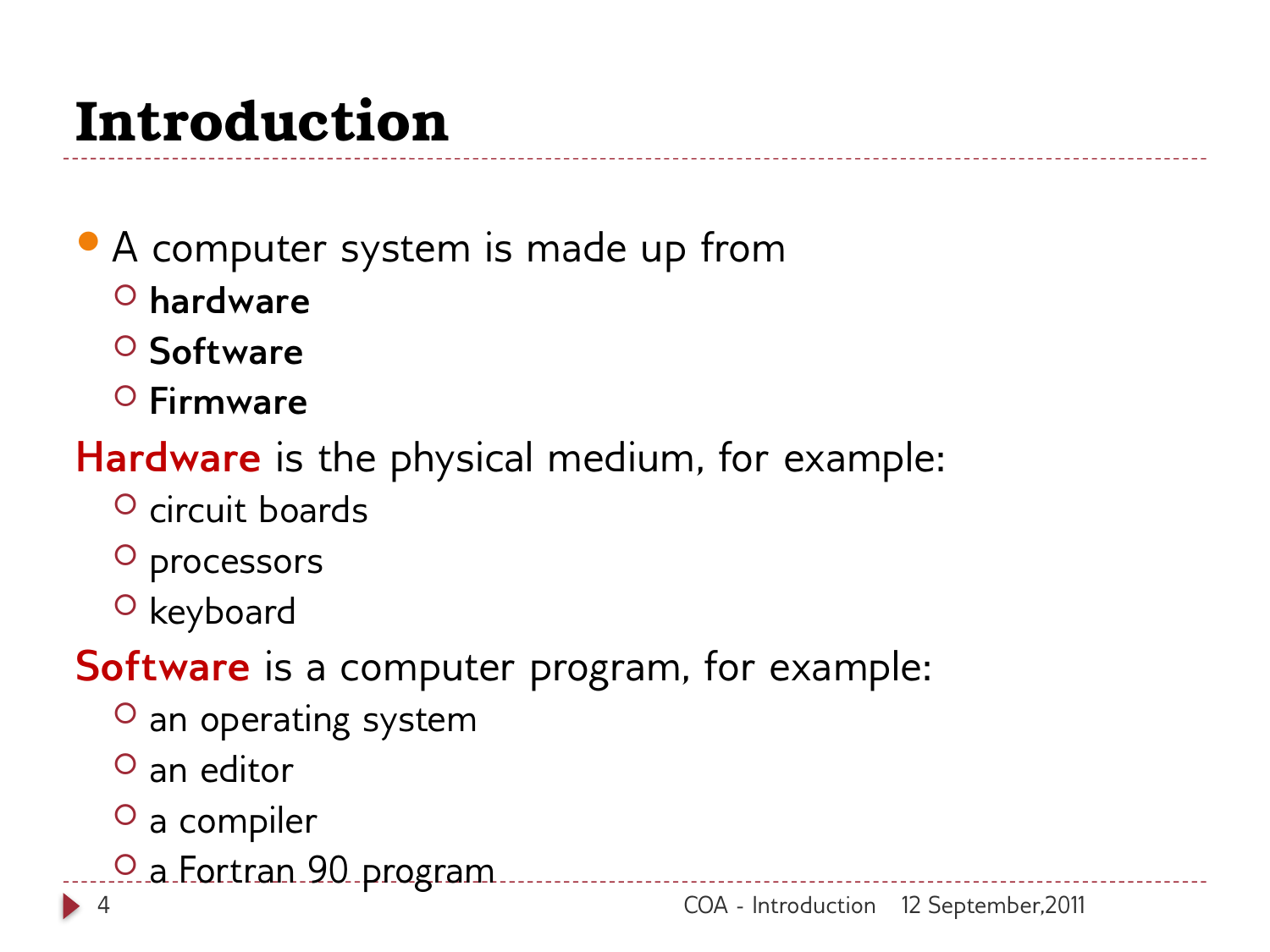

# Introduction
A computer system is made up from
hardware
Software
Firmware
Hardware is the physical medium, for example:
circuit boards
processors
keyboard
Software is a computer program, for example:
an operating system
an editor
a compiler
a Fortran 90 program

4
COA - Introduction
12 September,2011